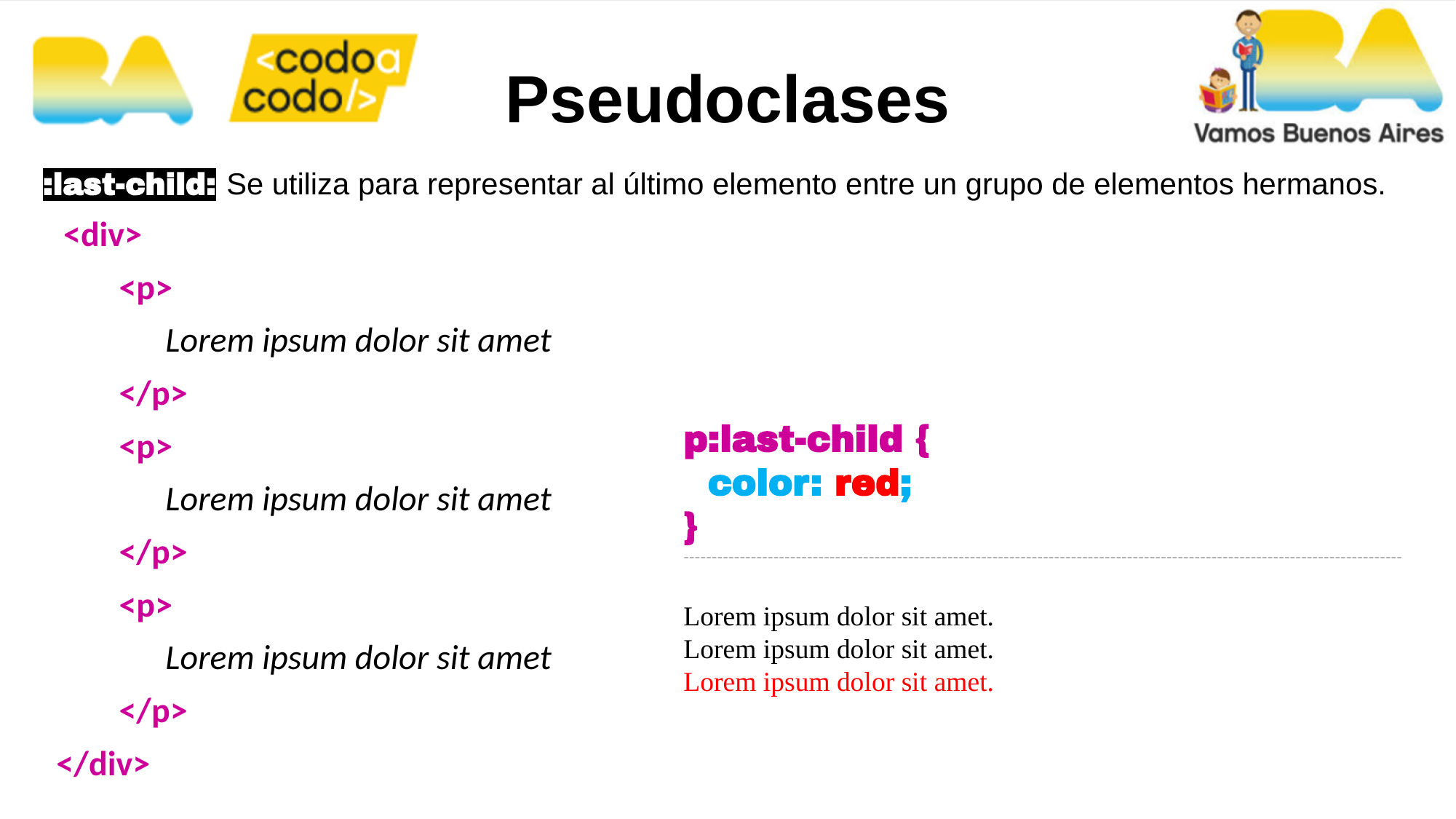

Pseudoclases
:last-child: Se utiliza para representar al último elemento entre un grupo de elementos hermanos.
 <div>
        <p>
        	Lorem ipsum dolor sit amet
        </p>
        <p>
        	Lorem ipsum dolor sit amet
        </p>
        <p>
        	Lorem ipsum dolor sit amet
        </p>
</div>

p:last-child {
  color: red;
}
--------------------------------------------------------------------------------------------------------------------------------

Lorem ipsum dolor sit amet.
Lorem ipsum dolor sit amet.
Lorem ipsum dolor sit amet.